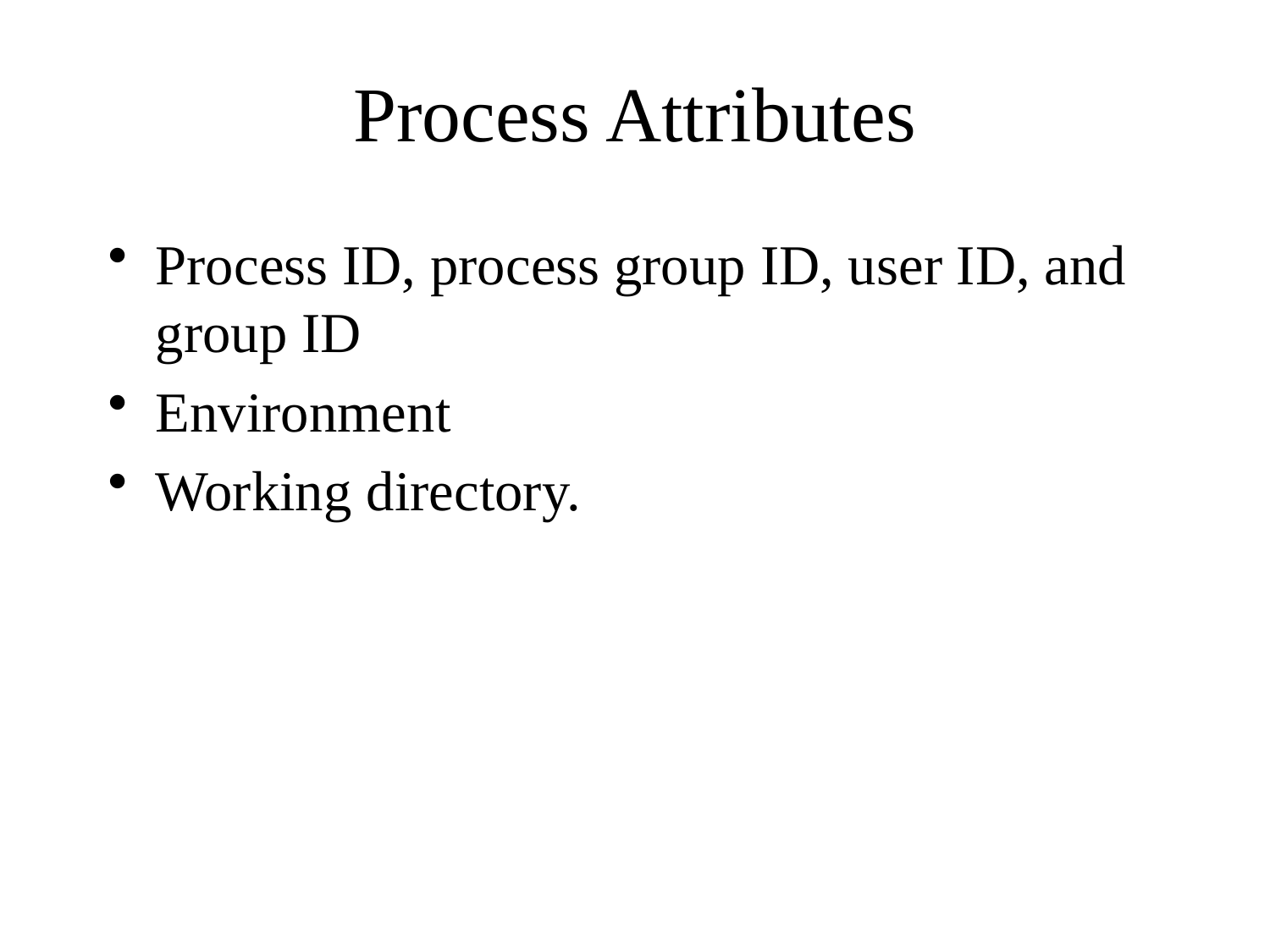

# Process Attributes
Process ID, process group ID, user ID, and group ID
Environment
Working directory.